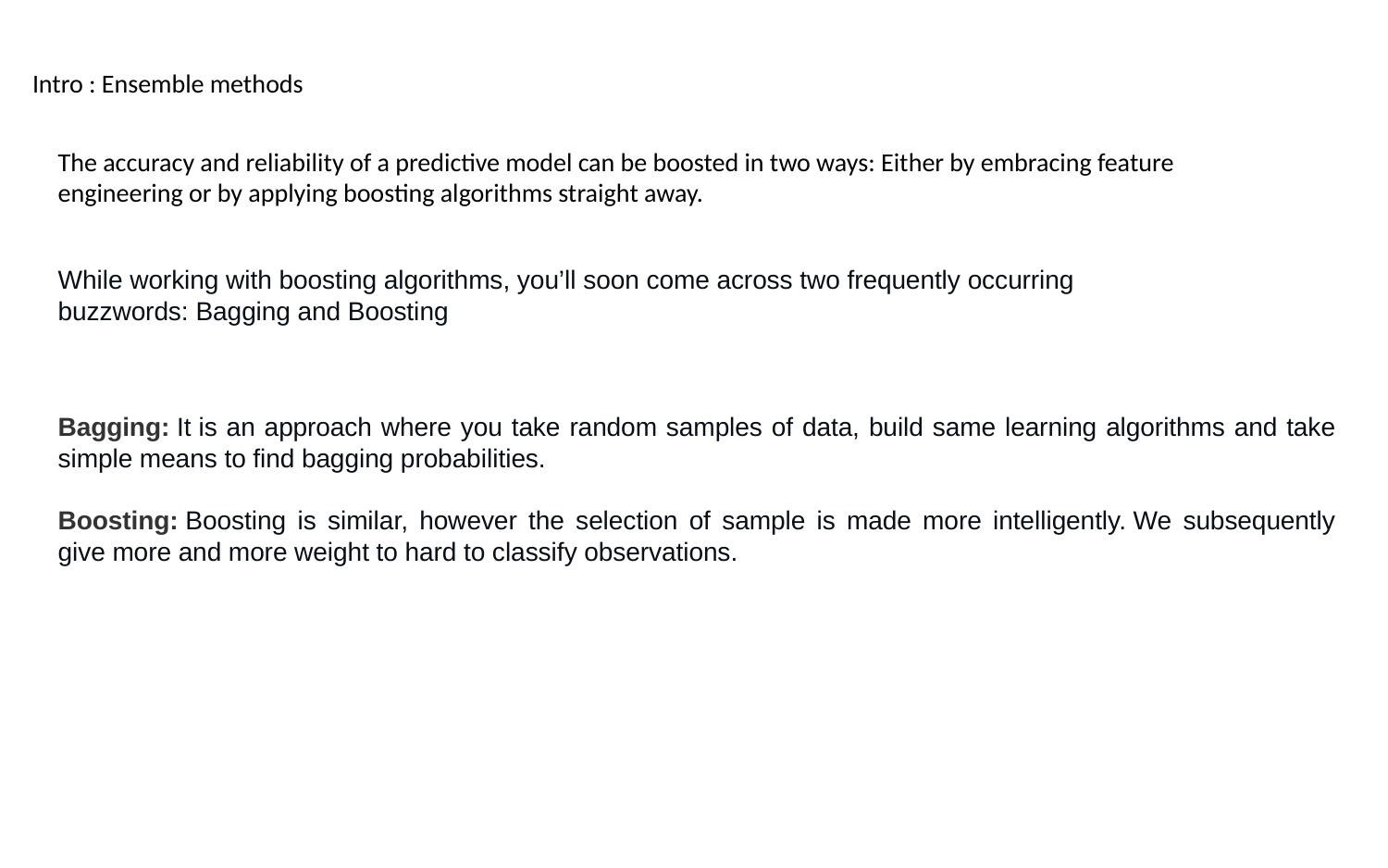

Intro : Ensemble methods
The accuracy and reliability of a predictive model can be boosted in two ways: Either by embracing feature engineering or by applying boosting algorithms straight away.
While working with boosting algorithms, you’ll soon come across two frequently occurring buzzwords: Bagging and Boosting
Bagging: It is an approach where you take random samples of data, build same learning algorithms and take simple means to find bagging probabilities.

Boosting: Boosting is similar, however the selection of sample is made more intelligently. We subsequently give more and more weight to hard to classify observations.